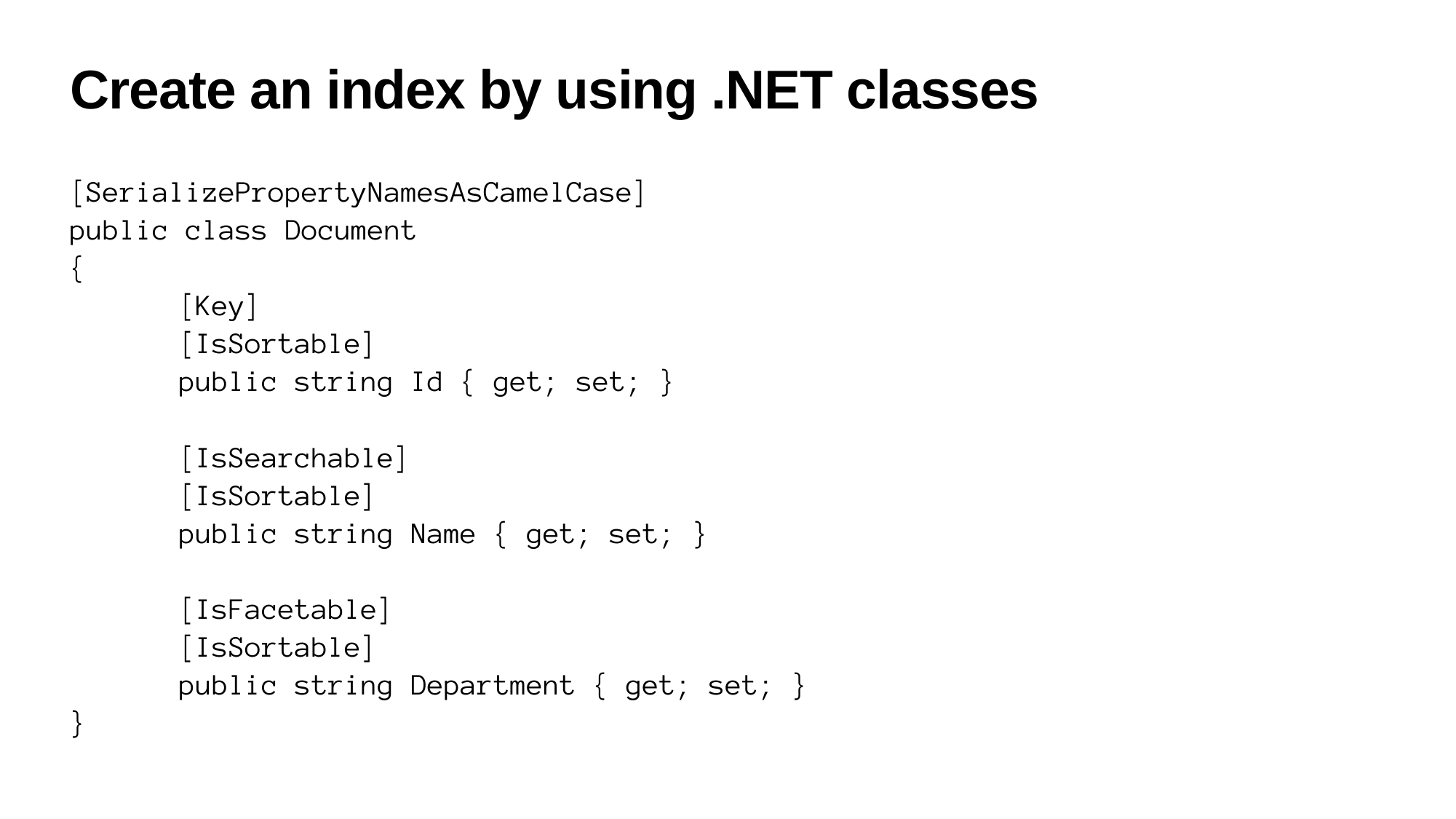

# Create an index by using .NET classes
[SerializePropertyNamesAsCamelCase]
public class Document
{
	[Key]
	[IsSortable]
	public string Id { get; set; }

	[IsSearchable]
	[IsSortable]
	public string Name { get; set; }

	[IsFacetable]
	[IsSortable]
	public string Department { get; set; }
}